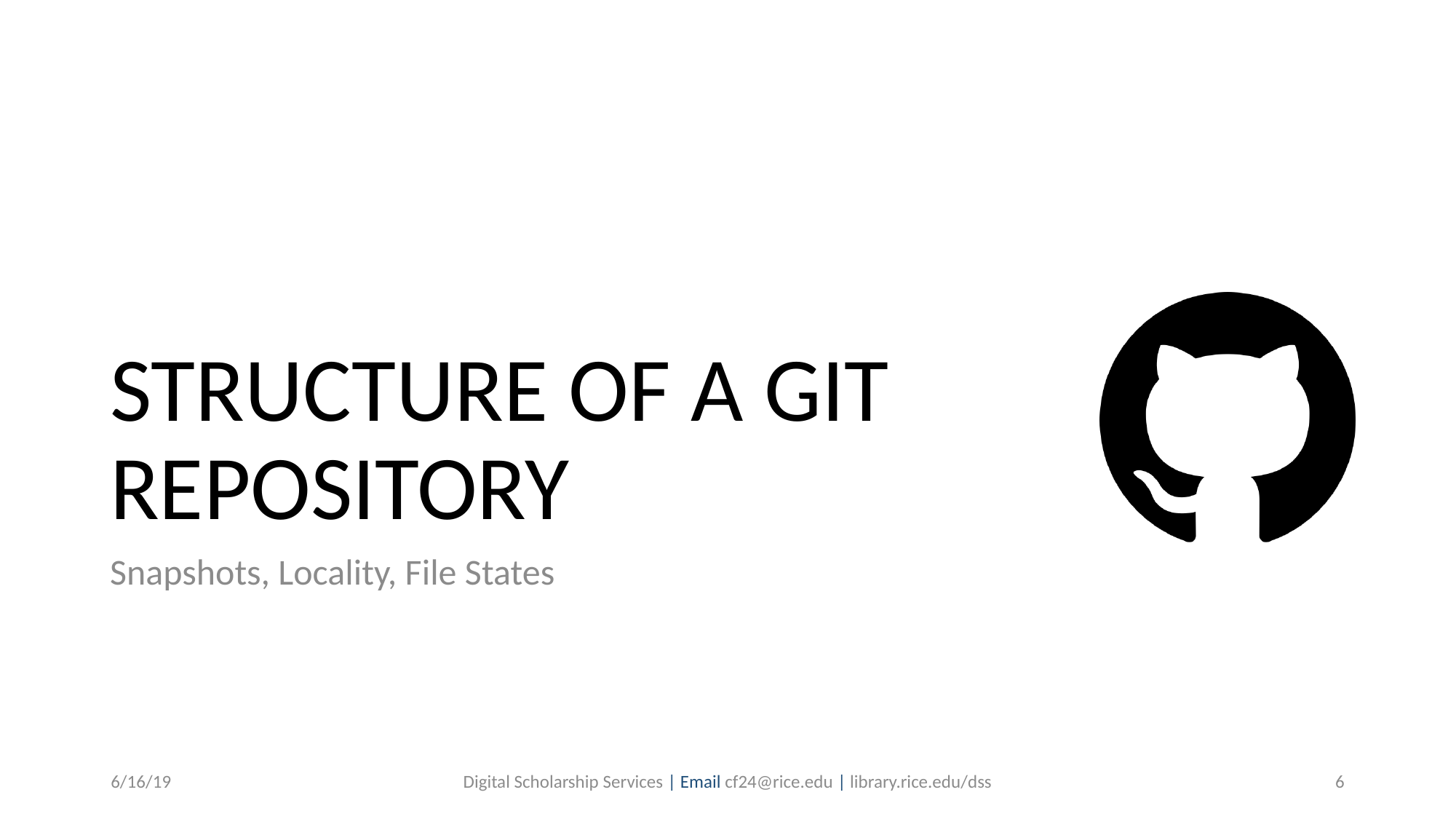

STRUCTURE OF A GIT REPOSITORY
Snapshots, Locality, File States
6/16/19
Digital Scholarship Services | Email cf24@rice.edu | library.rice.edu/dss
6